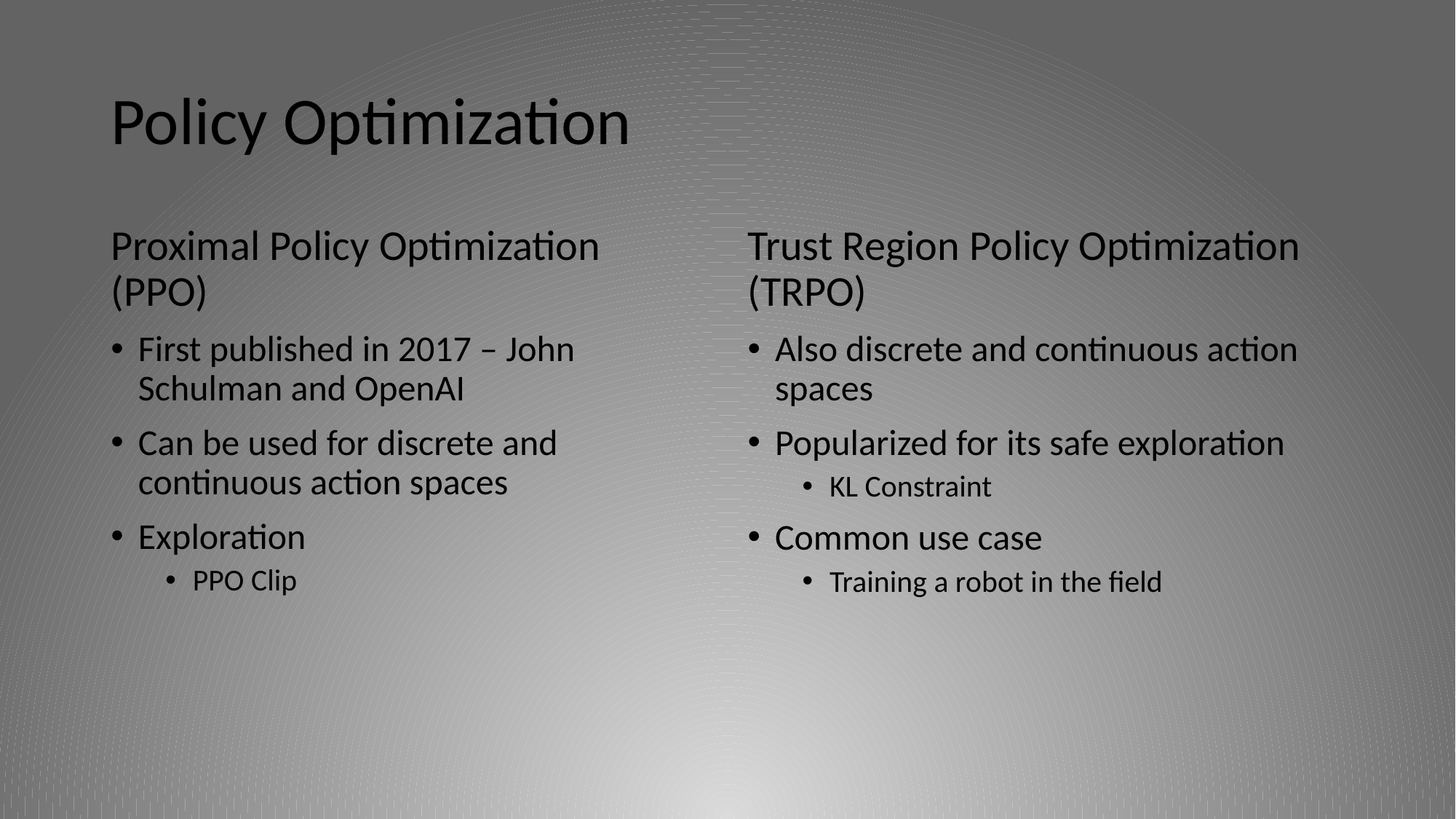

# Policy Optimization
Proximal Policy Optimization (PPO)
First published in 2017 – John Schulman and OpenAI
Can be used for discrete and continuous action spaces
Exploration
PPO Clip
Trust Region Policy Optimization (TRPO)
Also discrete and continuous action spaces
Popularized for its safe exploration
KL Constraint
Common use case
Training a robot in the field